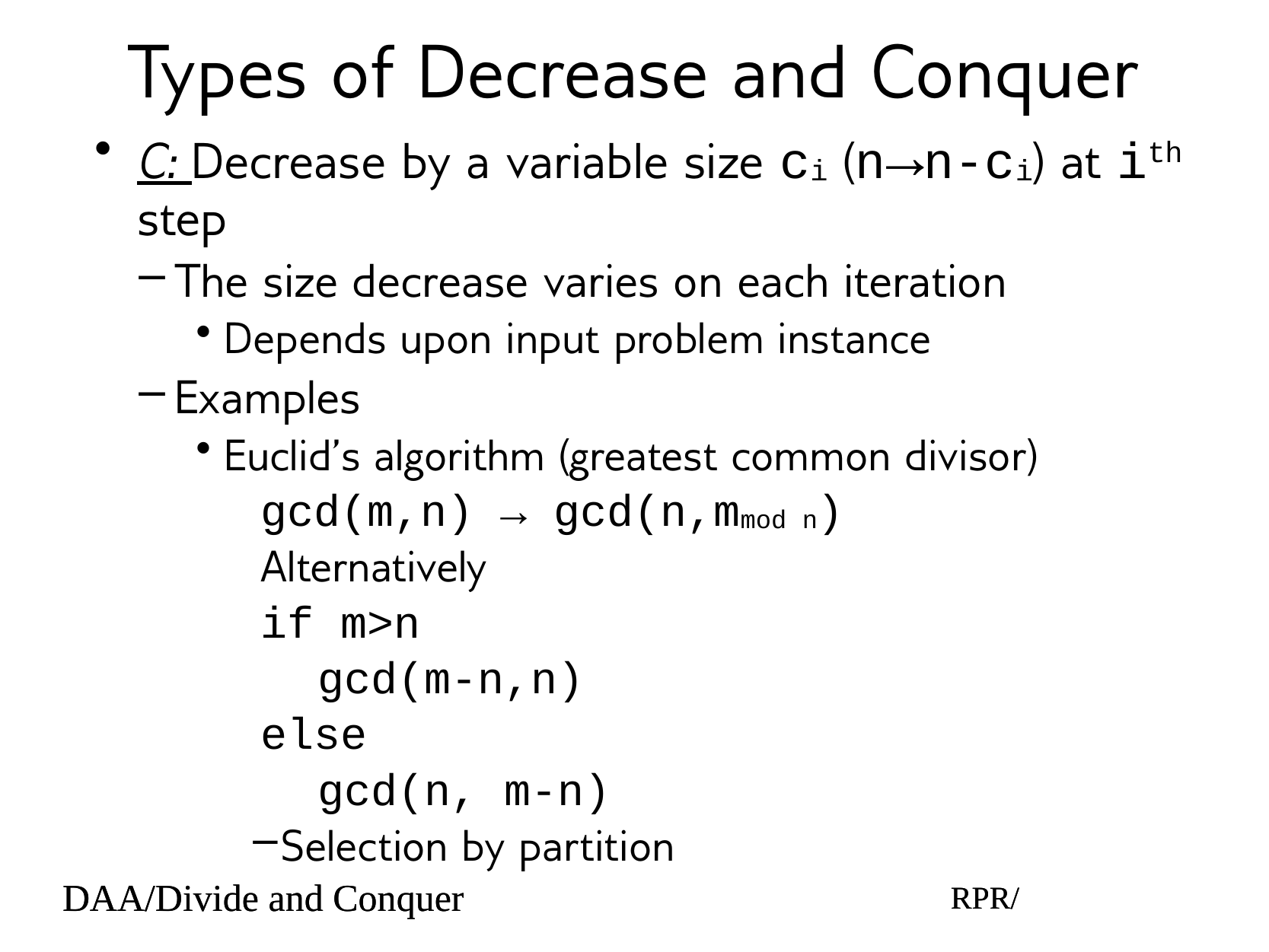

# Types of Decrease and Conquer
C: Decrease by a variable size ci (n→n-ci) at ith step
The size decrease varies on each iteration
Depends upon input problem instance
Examples
Euclid’s algorithm (greatest common divisor)
gcd(m,n) → gcd(n,mmod n)
Alternatively
if m>n
gcd(m-n,n)
else
gcd(n, m-n)
Selection by partition
DAA/Divide and Conquer
RPR/
8